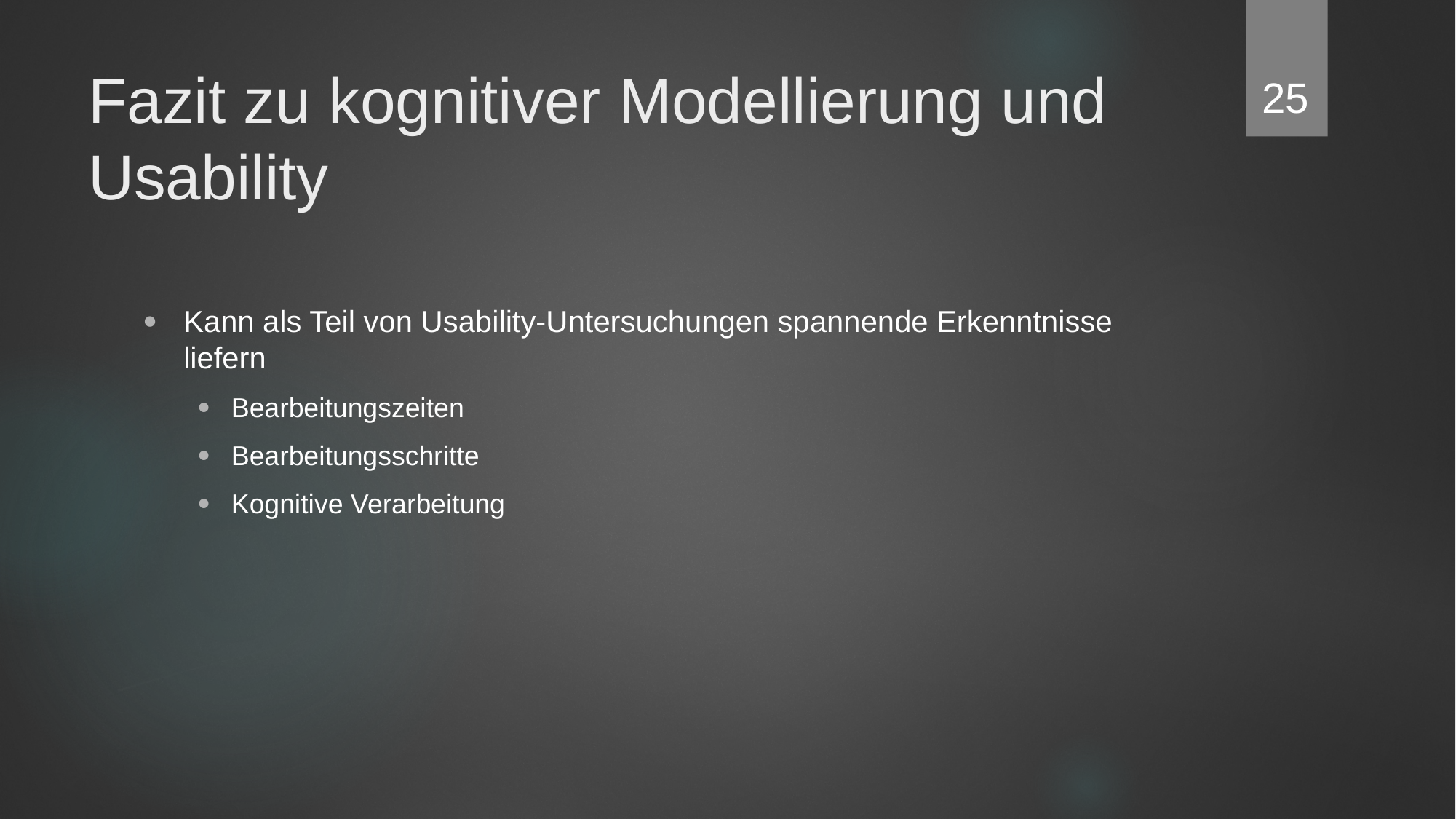

25
# Fazit zu kognitiver Modellierung und Usability

Kann als Teil von Usability-Untersuchungen spannende Erkenntnisse liefern
Bearbeitungszeiten
Bearbeitungsschritte
Kognitive Verarbeitung